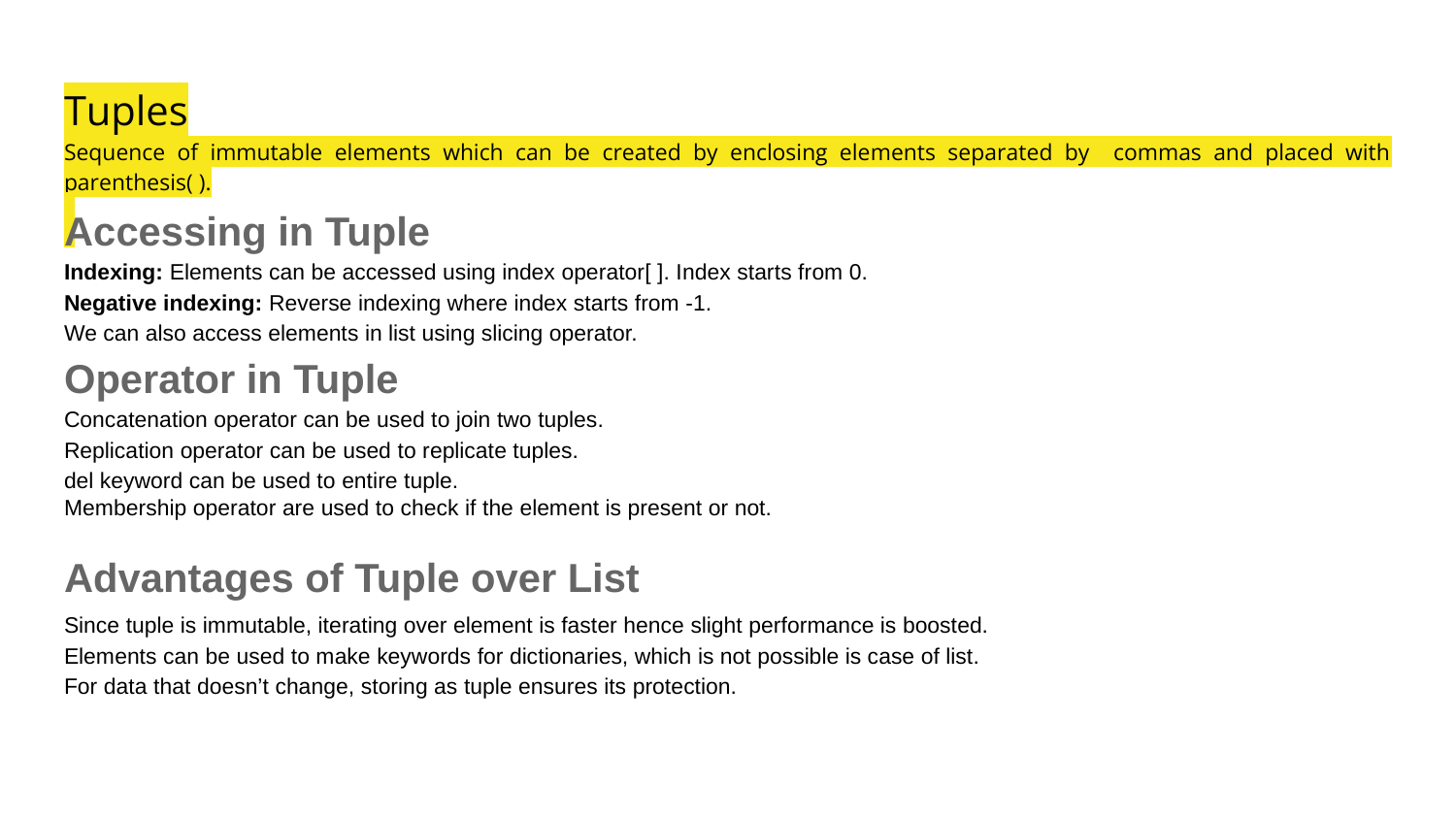

# Tuples
Sequence of immutable elements which can be created by enclosing elements separated by  commas and placed with parenthesis( ).

Accessing in Tuple
Indexing: Elements can be accessed using index operator[ ]. Index starts from 0.
Negative indexing: Reverse indexing where index starts from -1.
We can also access elements in list using slicing operator.
Operator in Tuple
Concatenation operator can be used to join two tuples.
Replication operator can be used to replicate tuples.
del keyword can be used to entire tuple.
Membership operator are used to check if the element is present or not.
Advantages of Tuple over List
Since tuple is immutable, iterating over element is faster hence slight performance is boosted.
Elements can be used to make keywords for dictionaries, which is not possible is case of list.
For data that doesn’t change, storing as tuple ensures its protection.